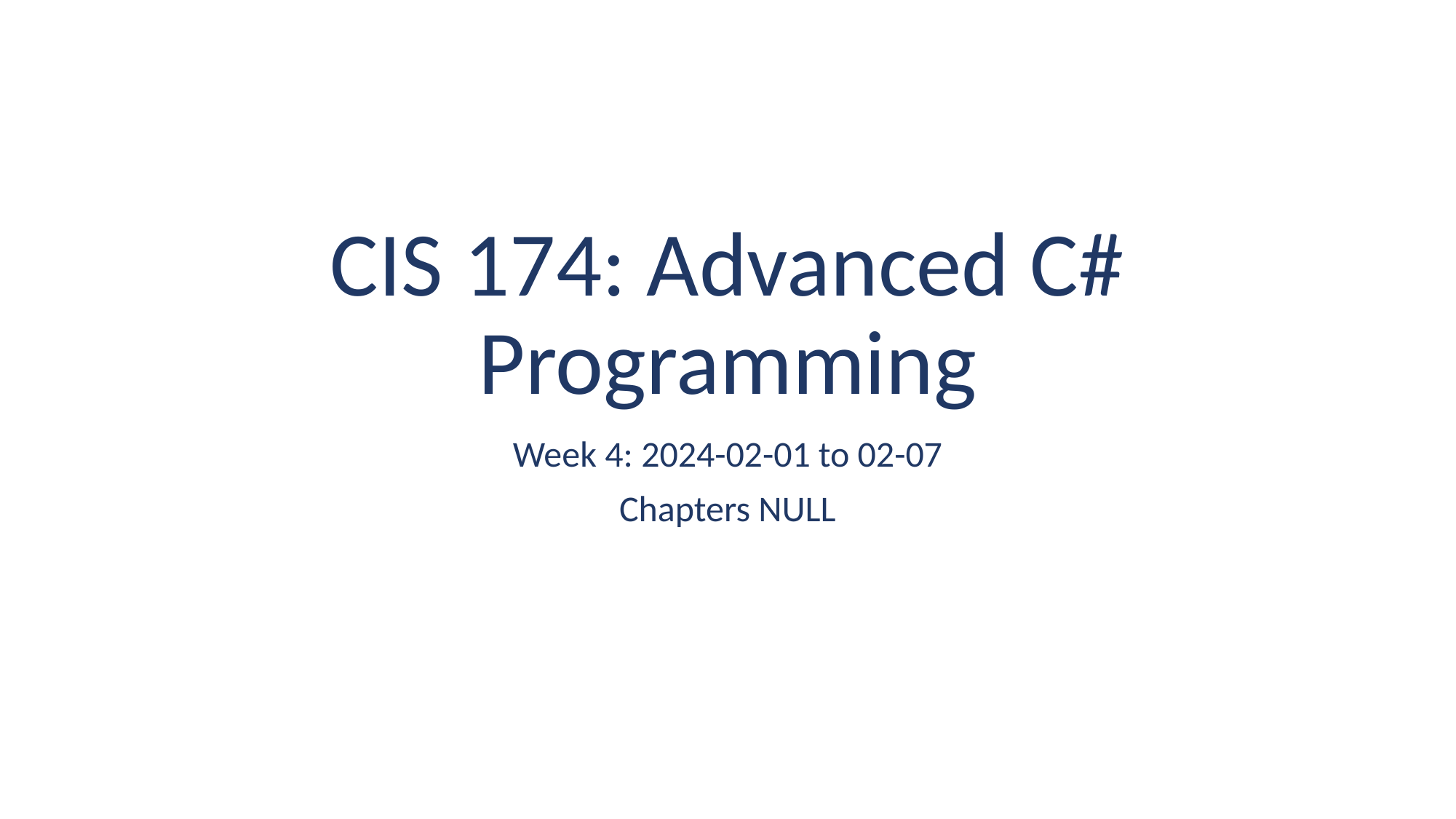

# CIS 174: Advanced C# Programming
Week 4: 2024-02-01 to 02-07
Chapters NULL